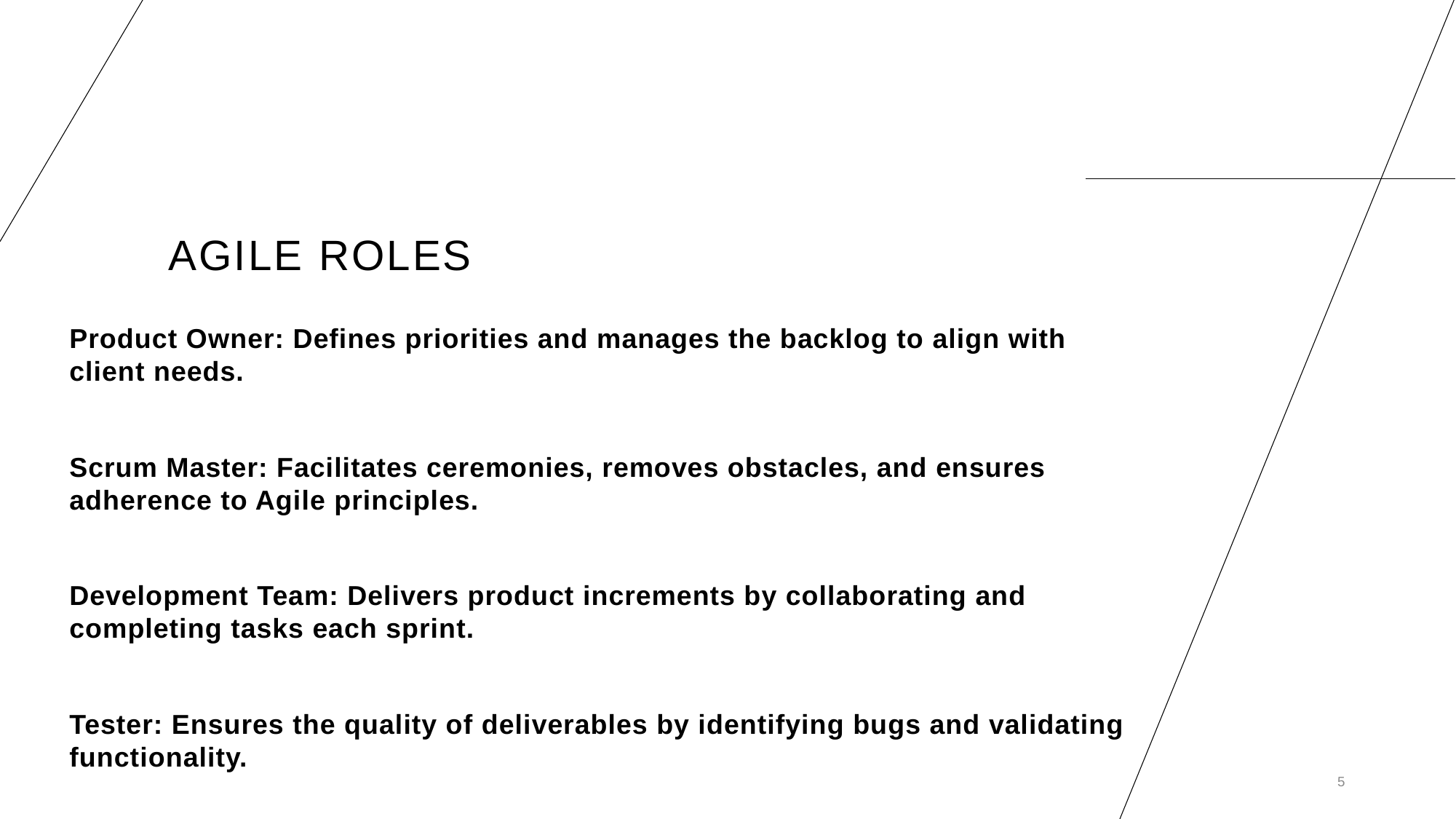

# Agile ROLES
Product Owner: Defines priorities and manages the backlog to align with client needs.

Scrum Master: Facilitates ceremonies, removes obstacles, and ensures adherence to Agile principles.

Development Team: Delivers product increments by collaborating and completing tasks each sprint.

Tester: Ensures the quality of deliverables by identifying bugs and validating functionality.

5